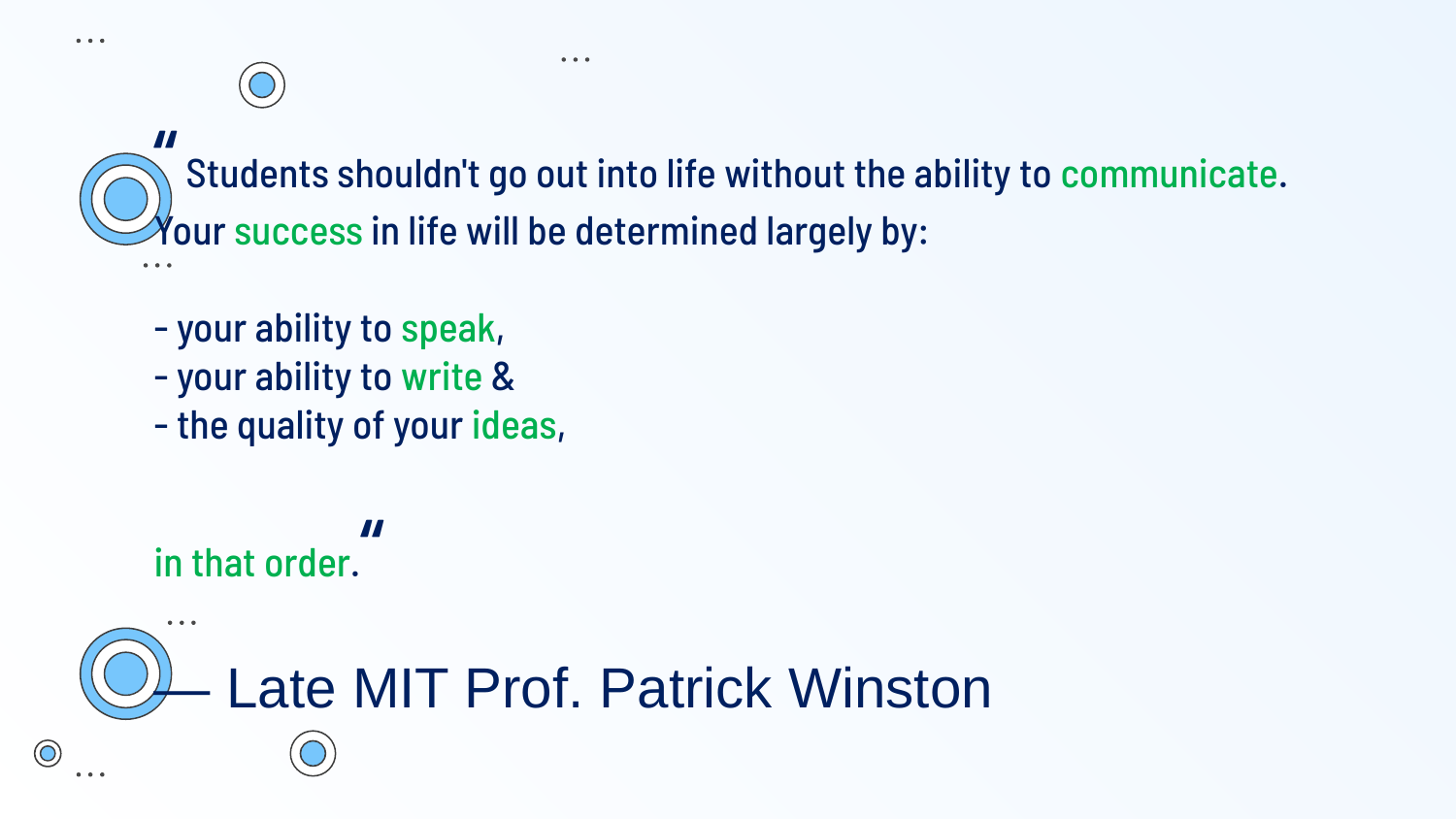

“ Students shouldn't go out into life without the ability to communicate.
Your success in life will be determined largely by:

- your ability to speak,
- your ability to write &
- the quality of your ideas,

in that order.“

— Late MIT Prof. Patrick Winston